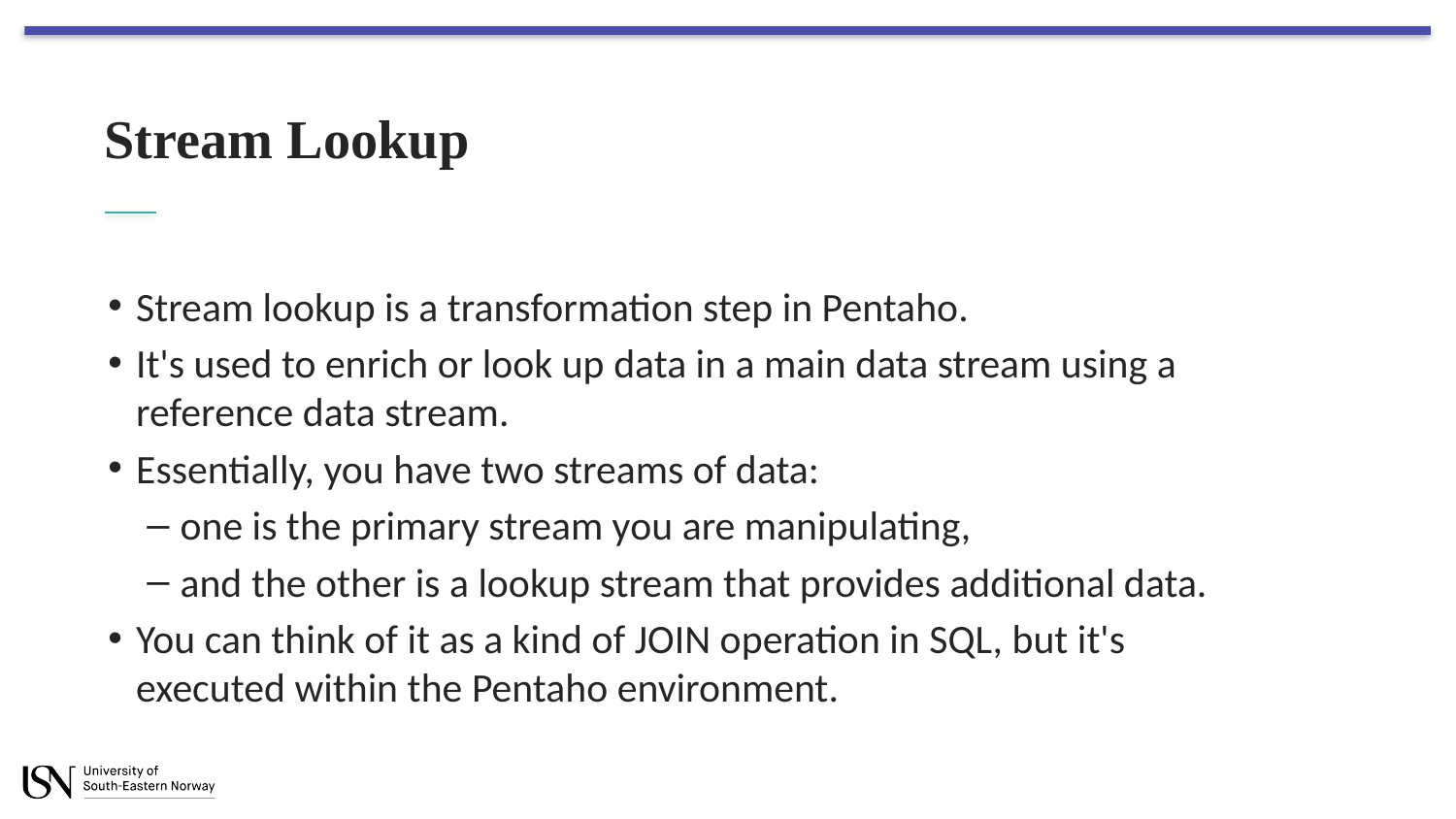

# Stream Lookup
Stream lookup is a transformation step in Pentaho.
It's used to enrich or look up data in a main data stream using a reference data stream.
Essentially, you have two streams of data:
one is the primary stream you are manipulating,
and the other is a lookup stream that provides additional data.
You can think of it as a kind of JOIN operation in SQL, but it's executed within the Pentaho environment.